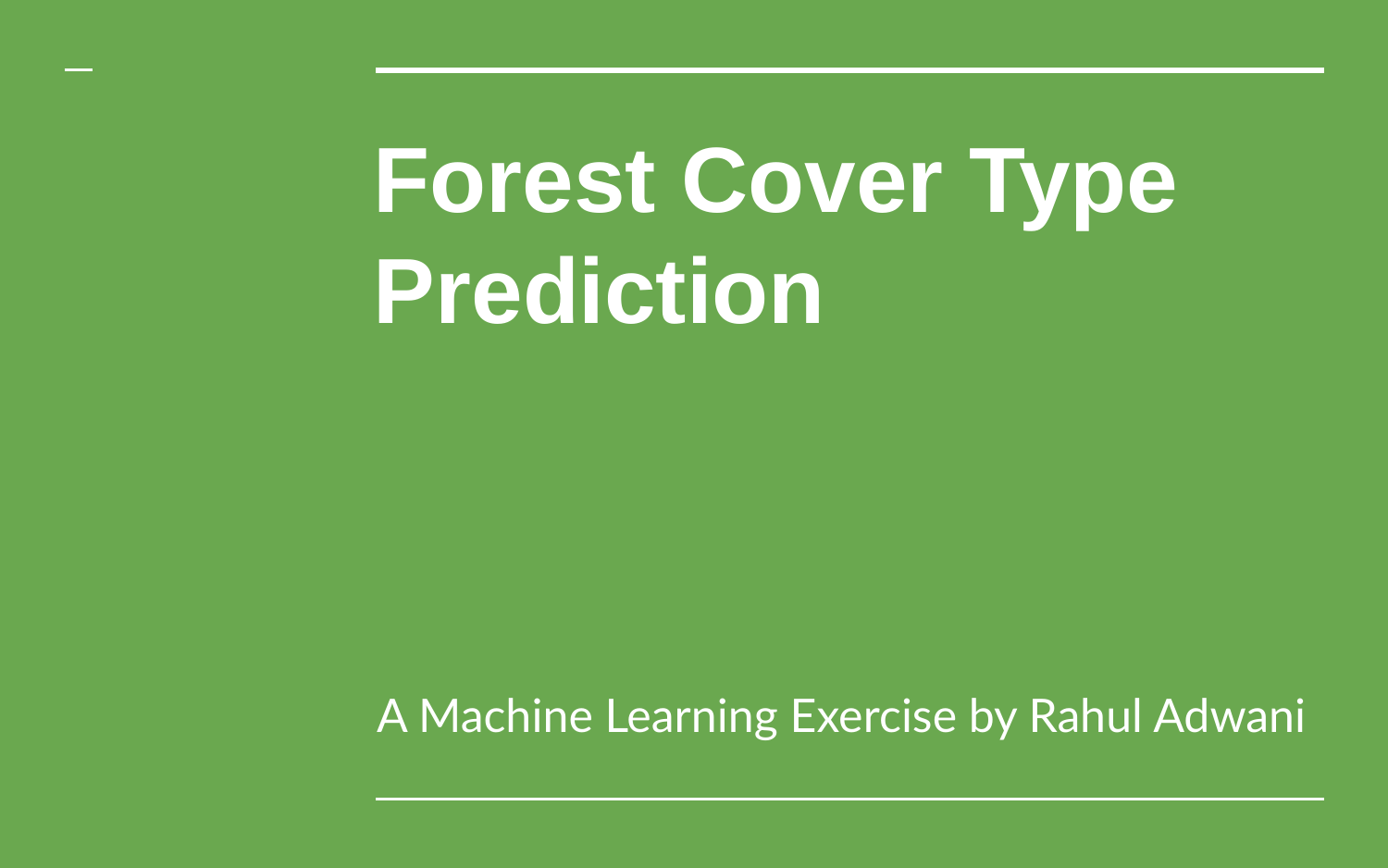

# Forest Cover Type Prediction
A Machine Learning Exercise by Rahul Adwani